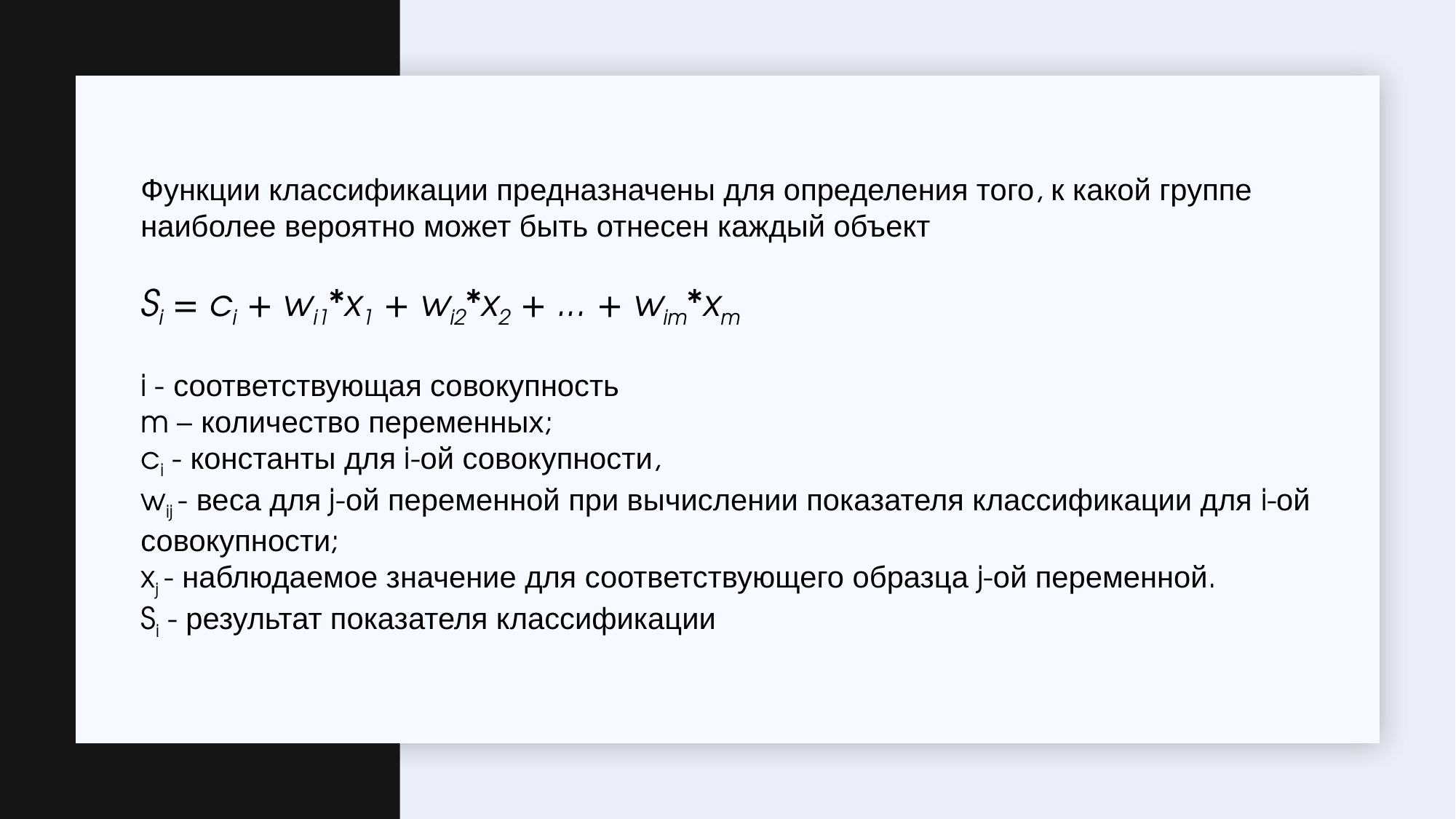

Функции классификации предназначены для определения того, к какой группе наиболее вероятно может быть отнесен каждый объект

Si = ci + wi1*x1 + wi2*x2 + ... + wim*xm

i - соответствующая совокупность
m – количество переменных;
ci - константы для i-ой совокупности,
wij - веса для j-ой переменной при вычислении показателя классификации для i-ой совокупности;
xj - наблюдаемое значение для соответствующего образца j-ой переменной.
Si - результат показателя классификации